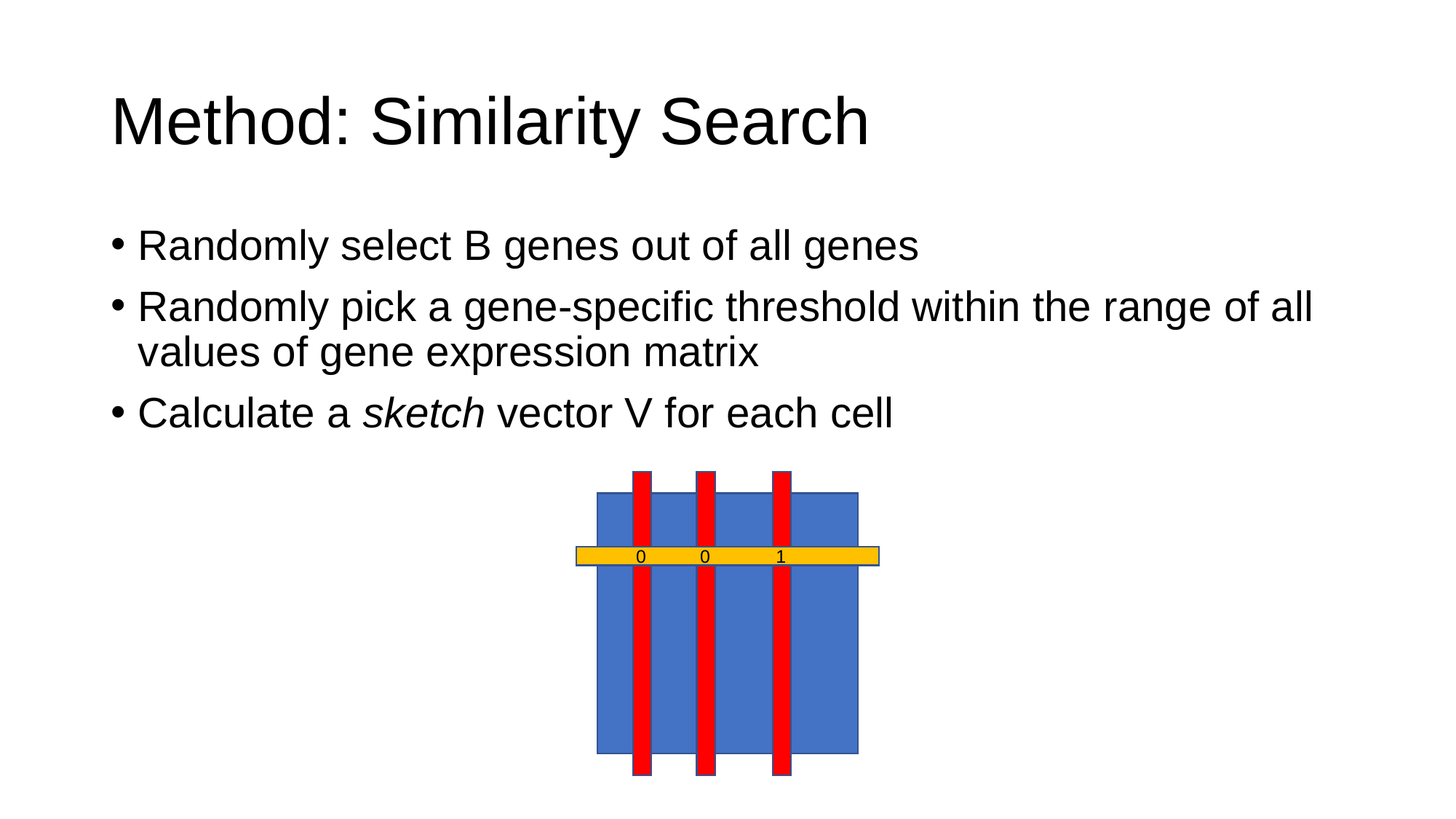

# Method: Similarity Search
Randomly select B genes out of all genes
Randomly pick a gene-specific threshold within the range of all values of gene expression matrix
Calculate a sketch vector V for each cell

1
0
0